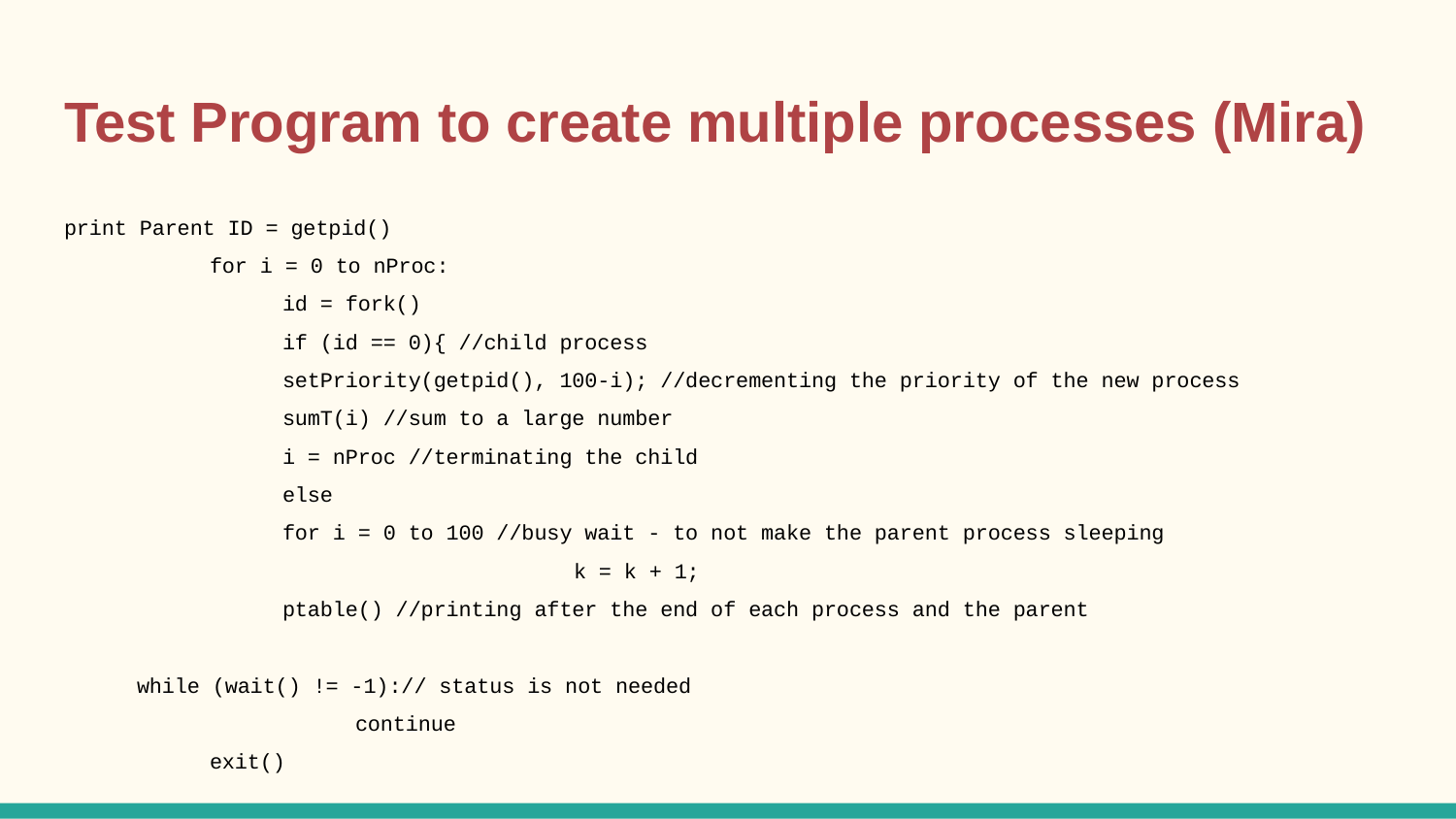

# Test Program to create multiple processes (Mira)
print Parent ID = getpid()
	for i = 0 to nProc:
    	id = fork()
    	if (id == 0){ //child process
        	setPriority(getpid(), 100-i); //decrementing the priority of the new process
        	sumT(i) //sum to a large number
        	i = nProc //terminating the child
    	else
        	for i = 0 to 100 //busy wait - to not make the parent process sleeping
            		k = k + 1;
    	ptable() //printing after the end of each process and the parent

while (wait() != -1):// status is not needed
    		continue
	exit()